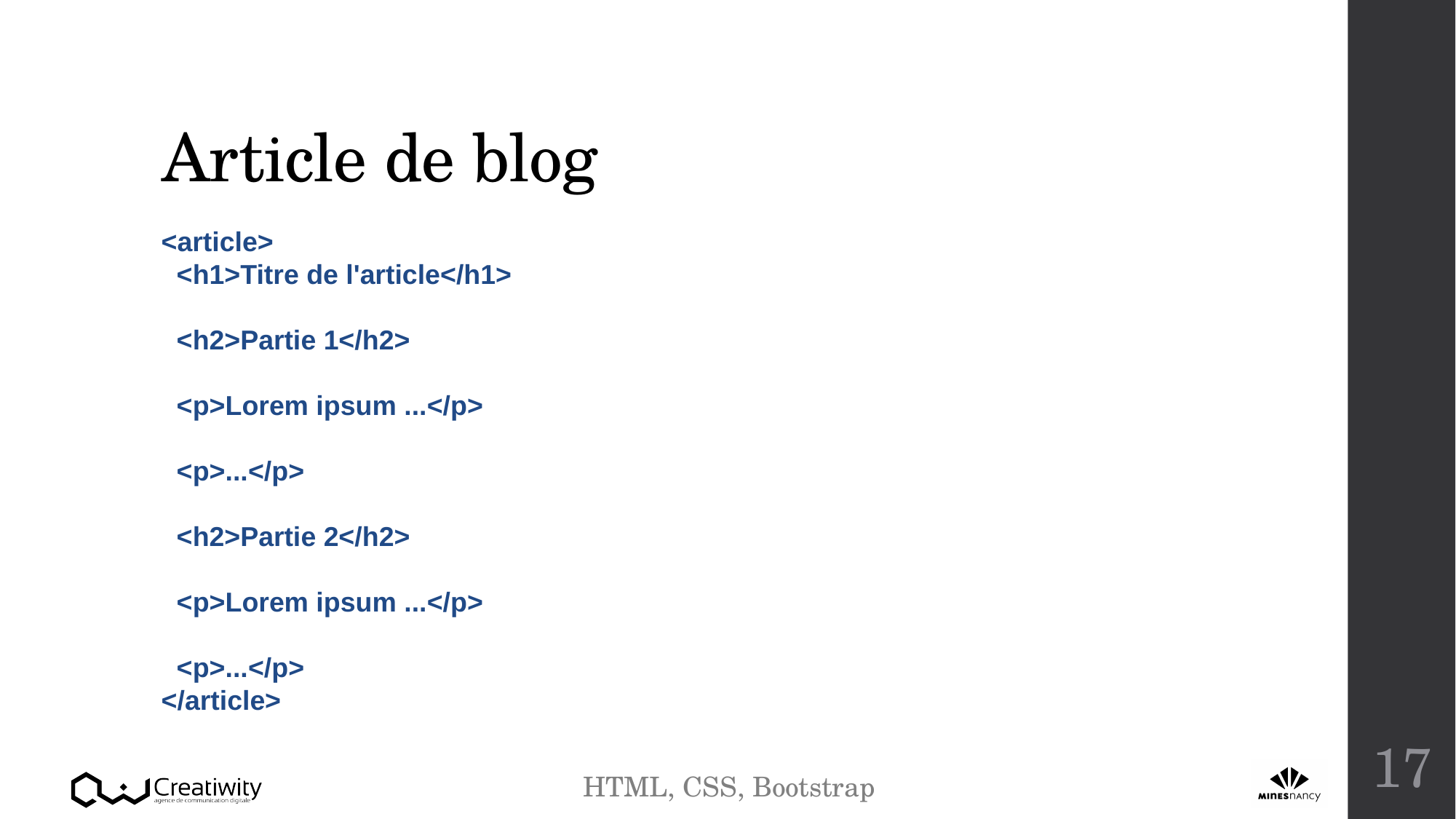

# Article de blog
<article>
  <h1>Titre de l'article</h1>

  <h2>Partie 1</h2>

  <p>Lorem ipsum ...</p>

  <p>...</p>

  <h2>Partie 2</h2>

  <p>Lorem ipsum ...</p>

  <p>...</p>
</article>
17